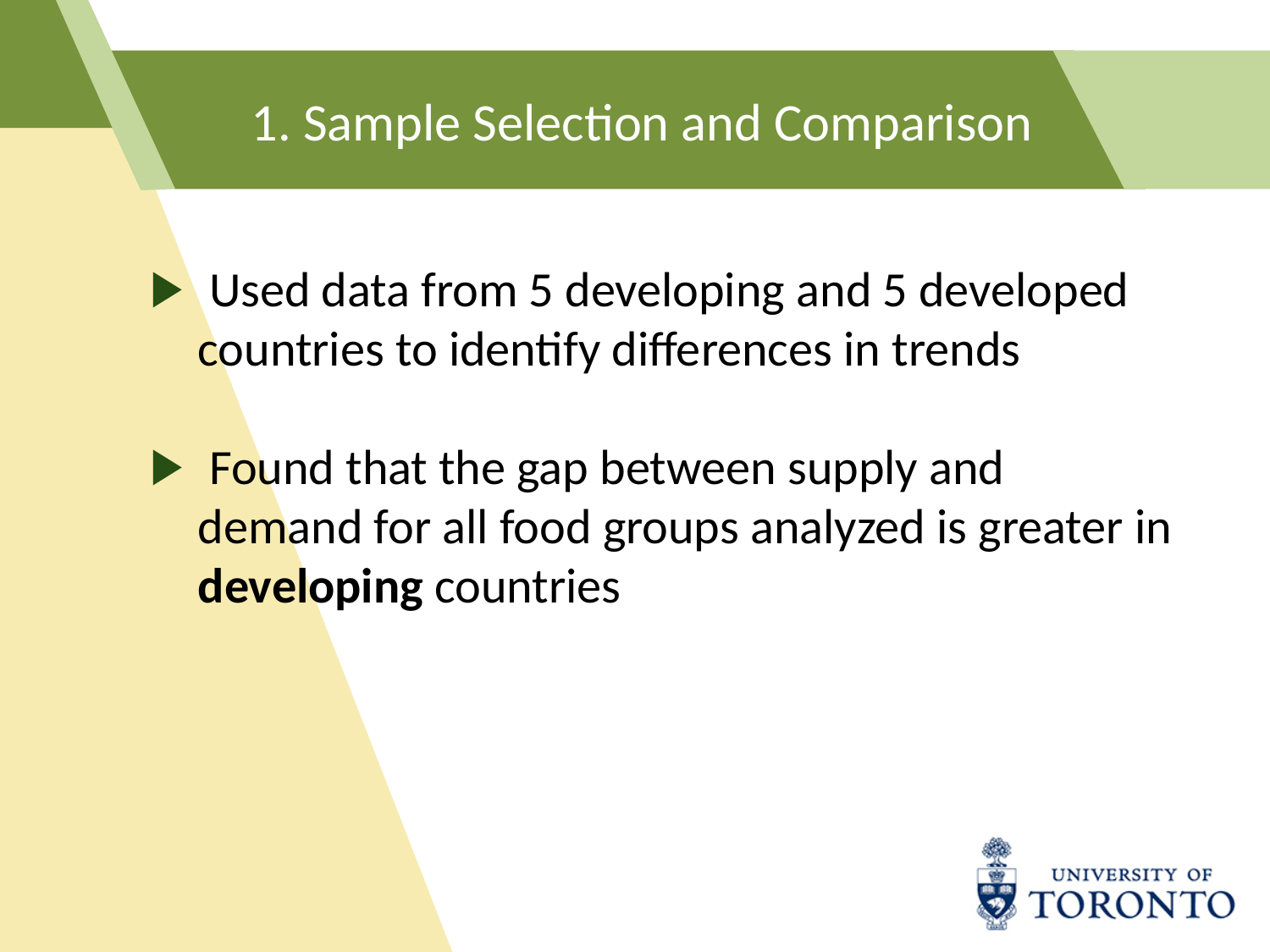

# 1. Sample Selection and Comparison
 Used data from 5 developing and 5 developed countries to identify differences in trends

 Found that the gap between supply and demand for all food groups analyzed is greater in developing countries